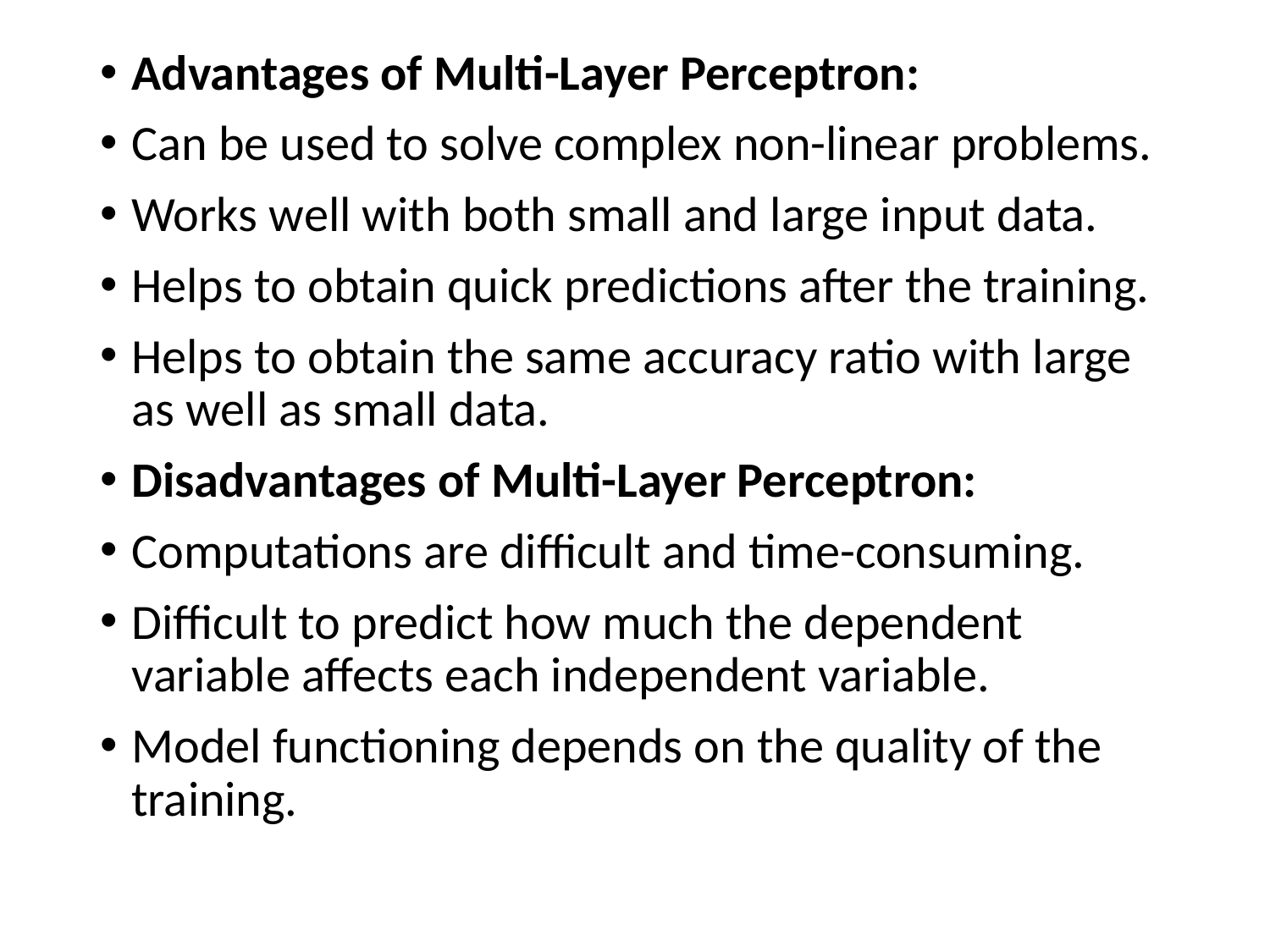

Advantages of Multi-Layer Perceptron:
Can be used to solve complex non-linear problems.
Works well with both small and large input data.
Helps to obtain quick predictions after the training.
Helps to obtain the same accuracy ratio with large as well as small data.
Disadvantages of Multi-Layer Perceptron:
Computations are difficult and time-consuming.
Difficult to predict how much the dependent variable affects each independent variable.
Model functioning depends on the quality of the training.